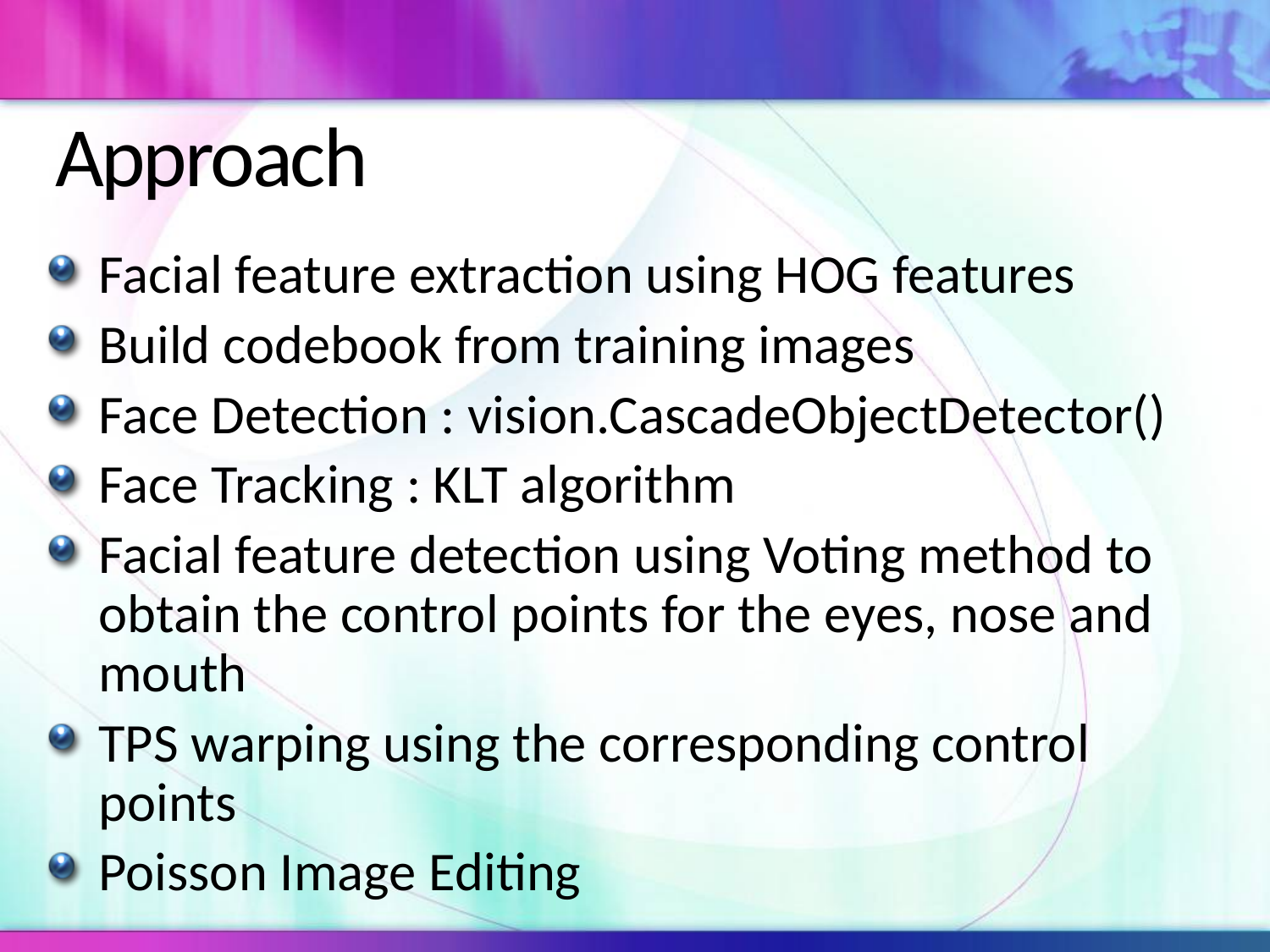

# Approach
Facial feature extraction using HOG features
Build codebook from training images
Face Detection : vision.CascadeObjectDetector()
Face Tracking : KLT algorithm
Facial feature detection using Voting method to obtain the control points for the eyes, nose and mouth
TPS warping using the corresponding control points
Poisson Image Editing